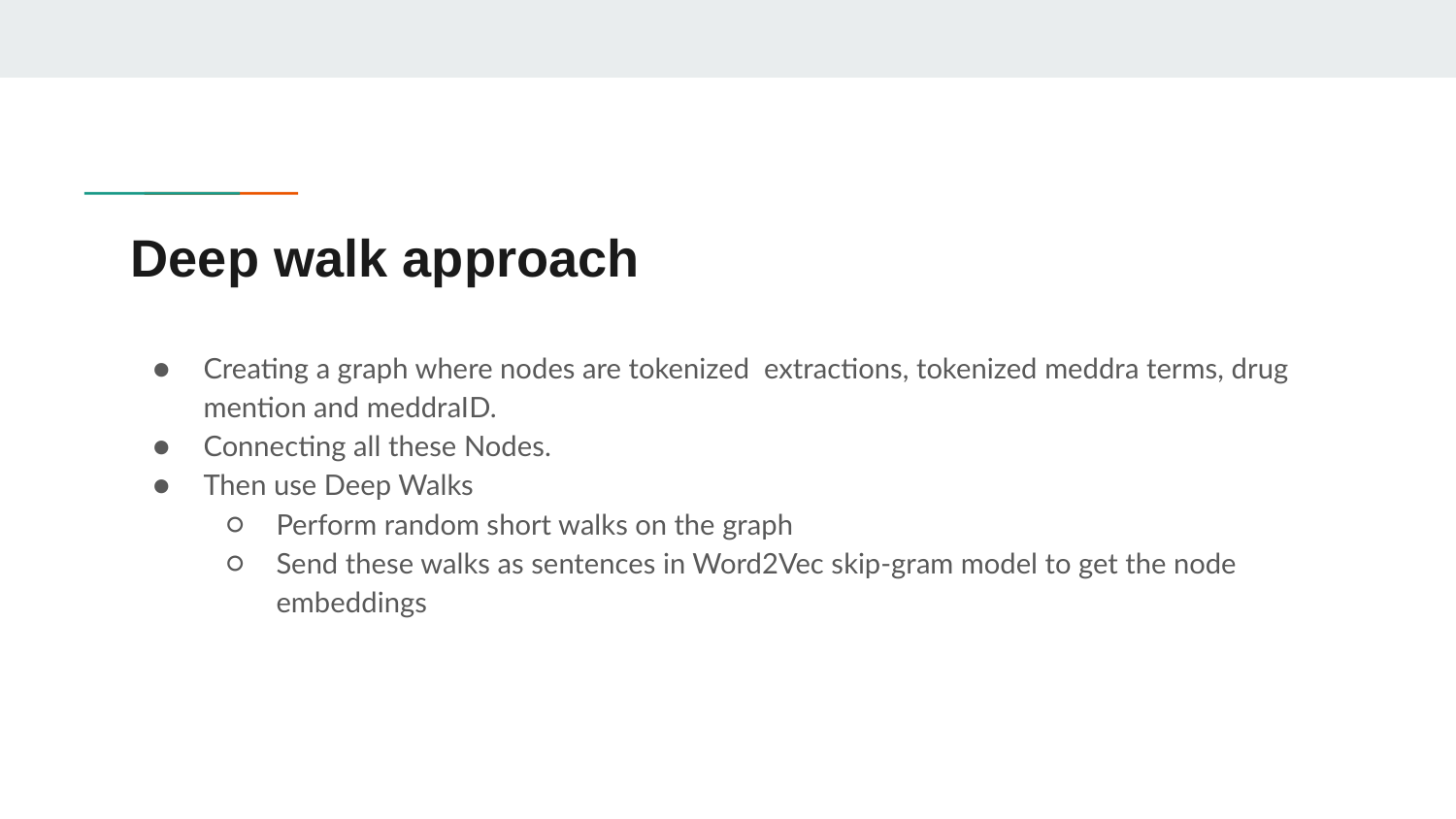

# Deep walk approach
Creating a graph where nodes are tokenized  extractions, tokenized meddra terms, drug mention and meddraID.
Connecting all these Nodes.
Then use Deep Walks
Perform random short walks on the graph
Send these walks as sentences in Word2Vec skip-gram model to get the node embeddings